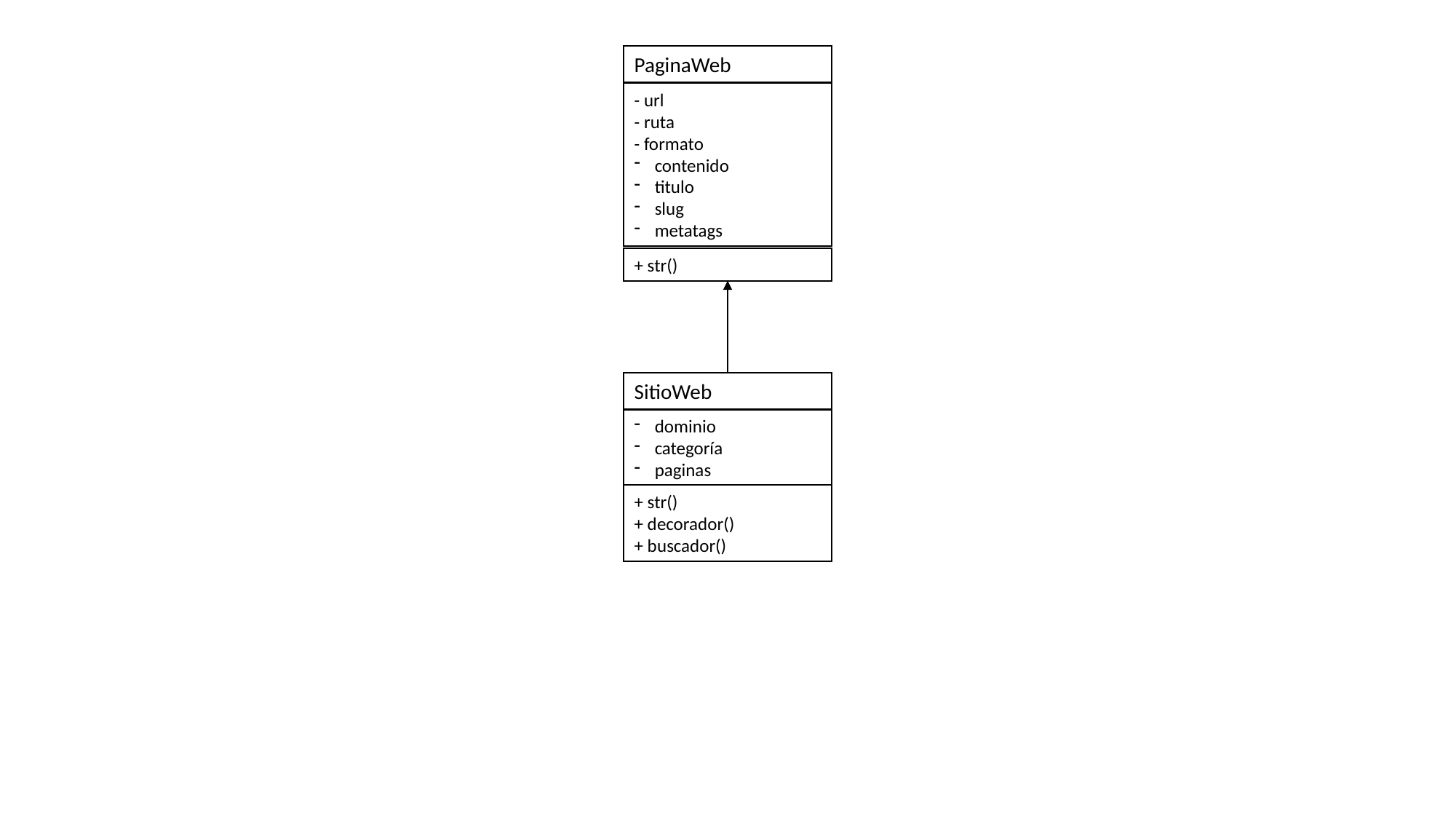

PaginaWeb
- url
- ruta
- formato
contenido
titulo
slug
metatags
+ str()
SitioWeb
dominio
categoría
paginas
+ str()
+ decorador()
+ buscador()